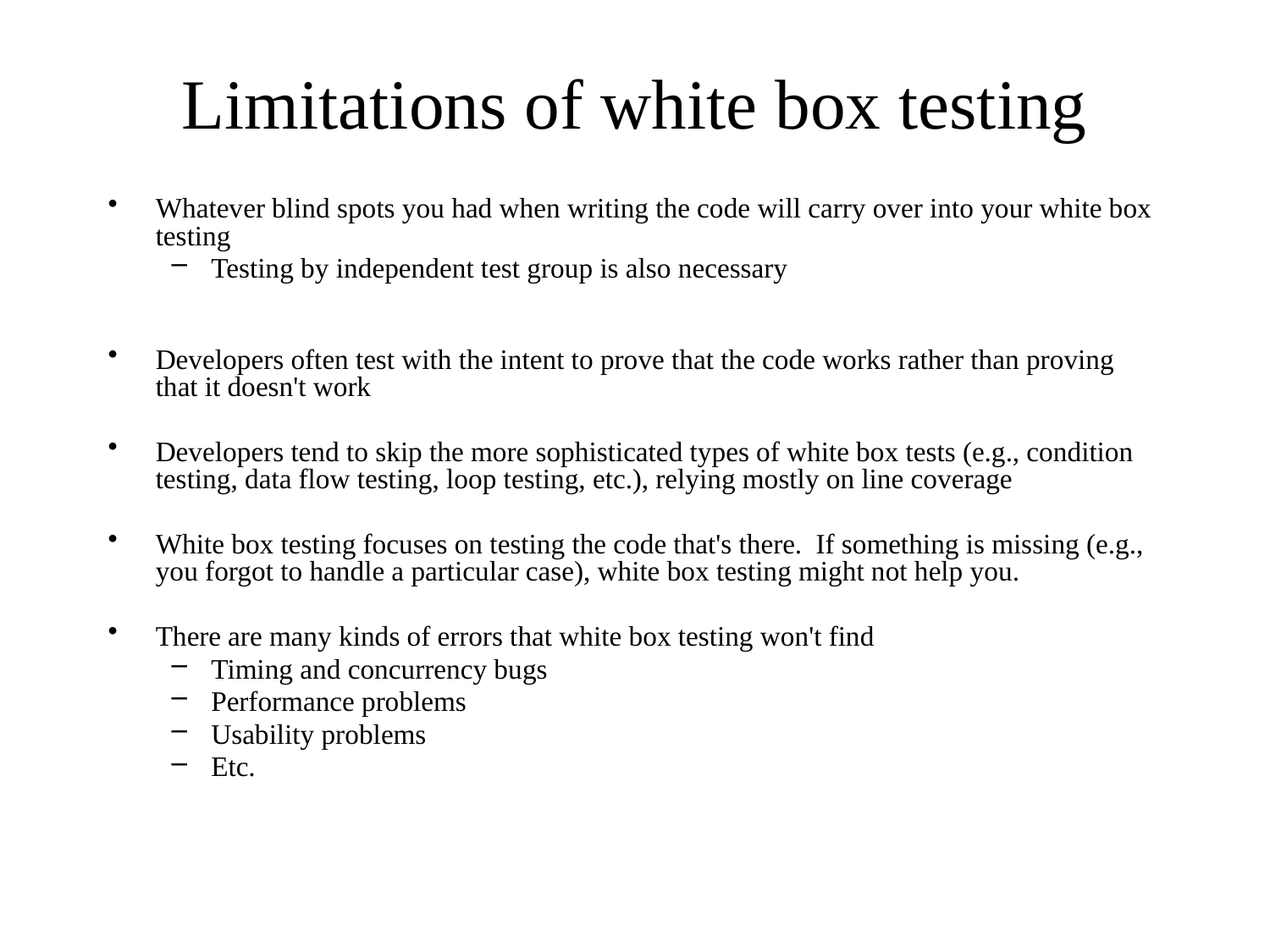

# Limitations of white box testing
Whatever blind spots you had when writing the code will carry over into your white box testing
Testing by independent test group is also necessary

Developers often test with the intent to prove that the code works rather than proving that it doesn't work

Developers tend to skip the more sophisticated types of white box tests (e.g., condition testing, data flow testing, loop testing, etc.), relying mostly on line coverage

White box testing focuses on testing the code that's there.  If something is missing (e.g., you forgot to handle a particular case), white box testing might not help you.

There are many kinds of errors that white box testing won't find
Timing and concurrency bugs
Performance problems
Usability problems
Etc.